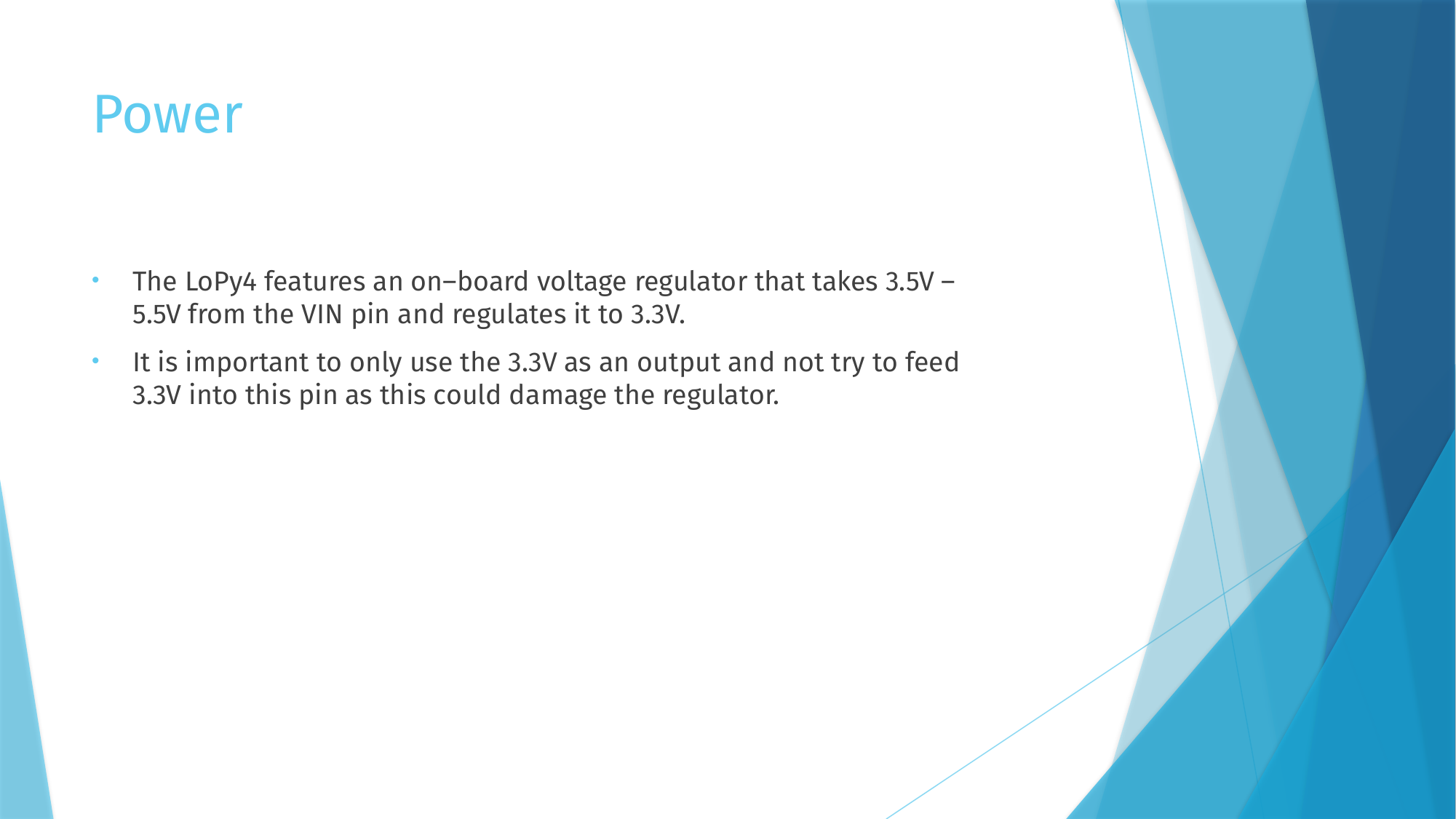

# Power
The LoPy4 features an on–board voltage regulator that takes 3.5V – 5.5V from the VIN pin and regulates it to 3.3V.
It is important to only use the 3.3V as an output and not try to feed 3.3V into this pin as this could damage the regulator.